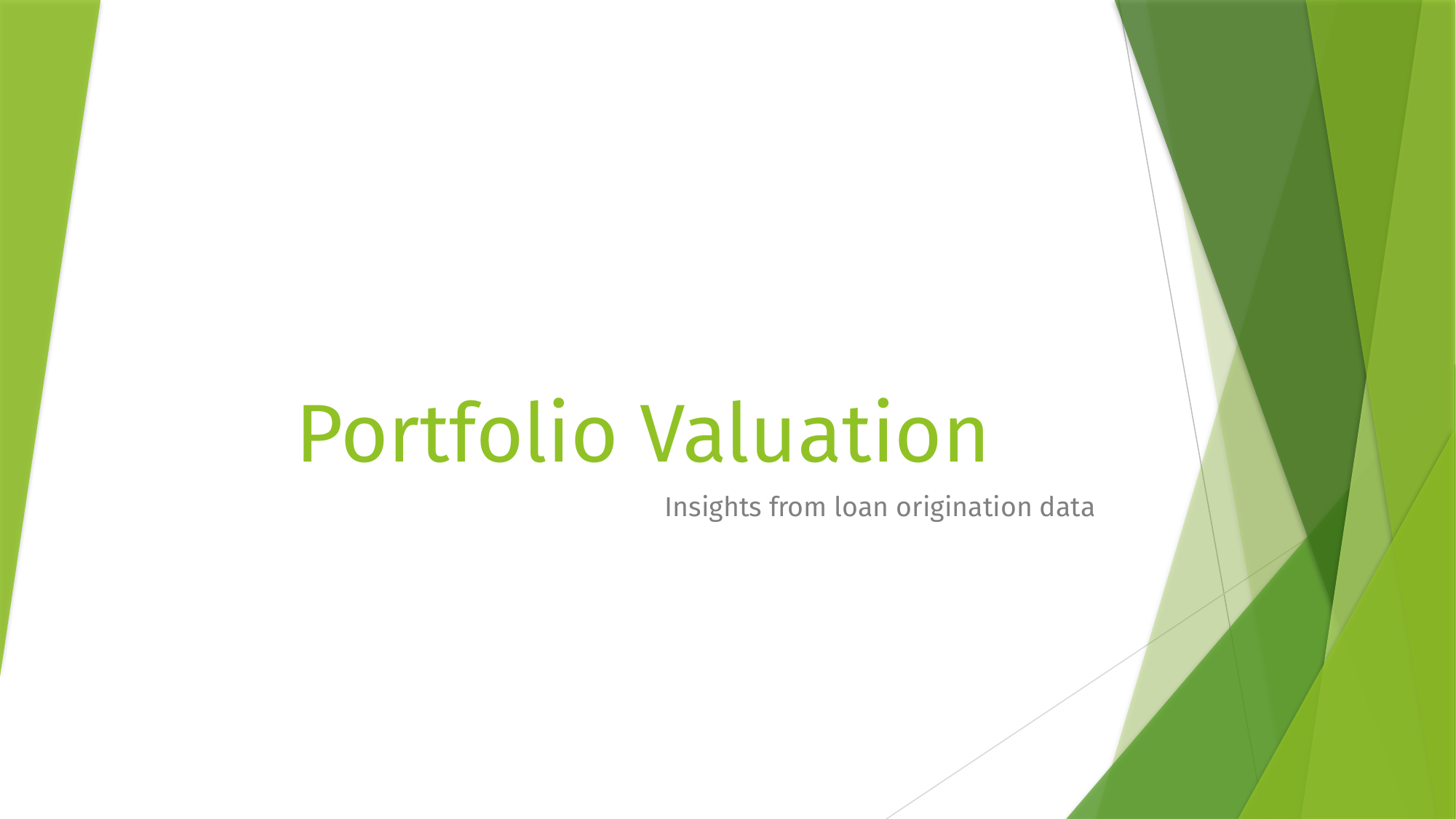

# Portfolio Valuation
Insights from loan origination data